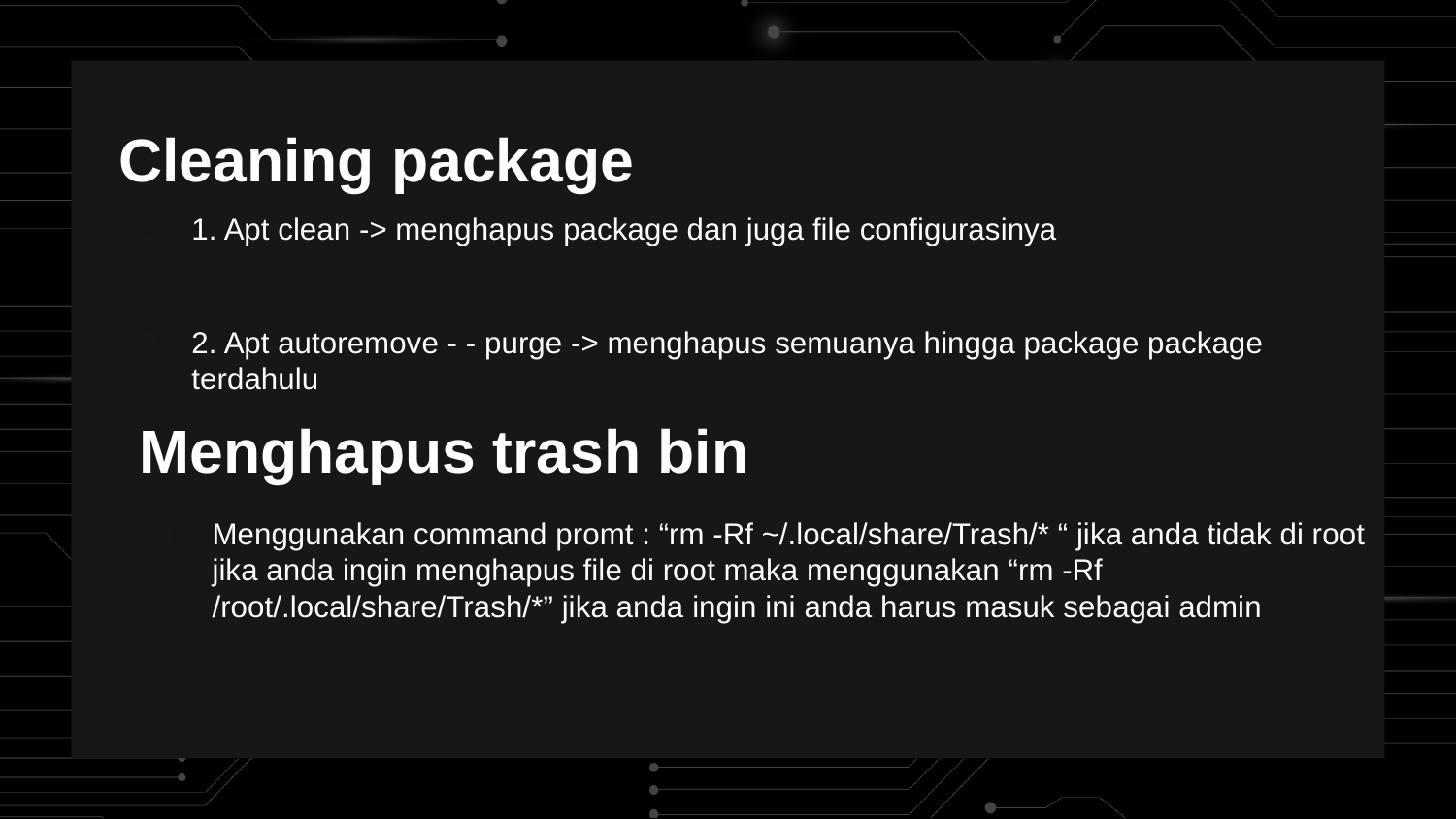

# Cleaning package
1. Apt clean -> menghapus package dan juga file configurasinya

2. Apt autoremove - - purge -> menghapus semuanya hingga package package terdahulu
Menghapus trash bin
Menggunakan command promt : “rm -Rf ~/.local/share/Trash/* “ jika anda tidak di root jika anda ingin menghapus file di root maka menggunakan “rm -Rf /root/.local/share/Trash/*” jika anda ingin ini anda harus masuk sebagai admin